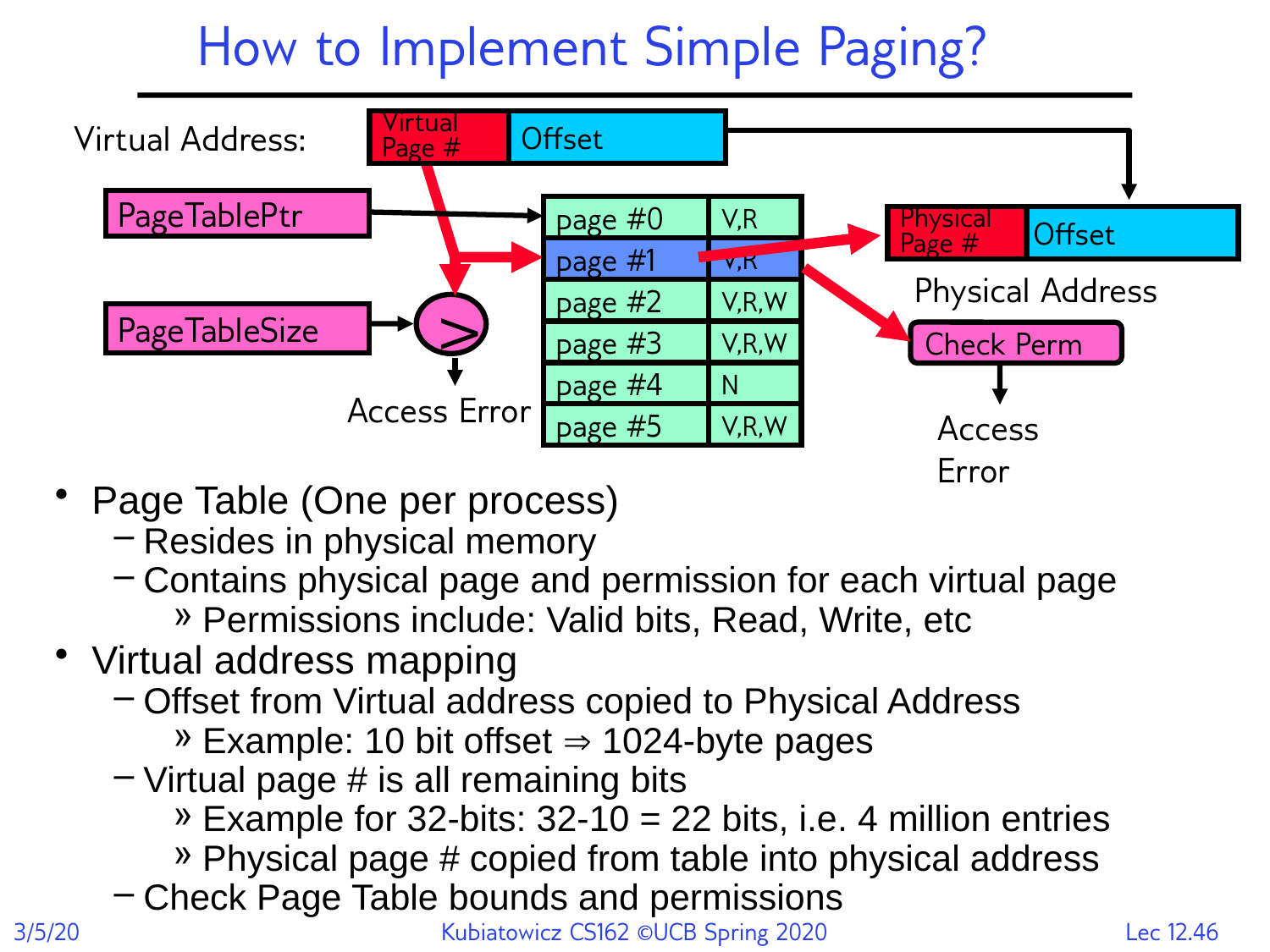

# How to Implement Simple Paging?
Virtual Address:
Virtual
Page #
Offset

Offset
Physical Address

PageTablePtr
page #0
V,R
page #1
V,R
page #2
V,R,W
page #3
V,R,W
page #4
N
page #5
V,R,W

Physical
Page #

page #1
V,R

>
PageTableSize

Access Error

Check Perm

Access
Error
Page Table (One per process)
Resides in physical memory
Contains physical page and permission for each virtual page
Permissions include: Valid bits, Read, Write, etc
Virtual address mapping
Offset from Virtual address copied to Physical Address
Example: 10 bit offset ⇒ 1024-byte pages
Virtual page # is all remaining bits
Example for 32-bits: 32-10 = 22 bits, i.e. 4 million entries
Physical page # copied from table into physical address
Check Page Table bounds and permissions